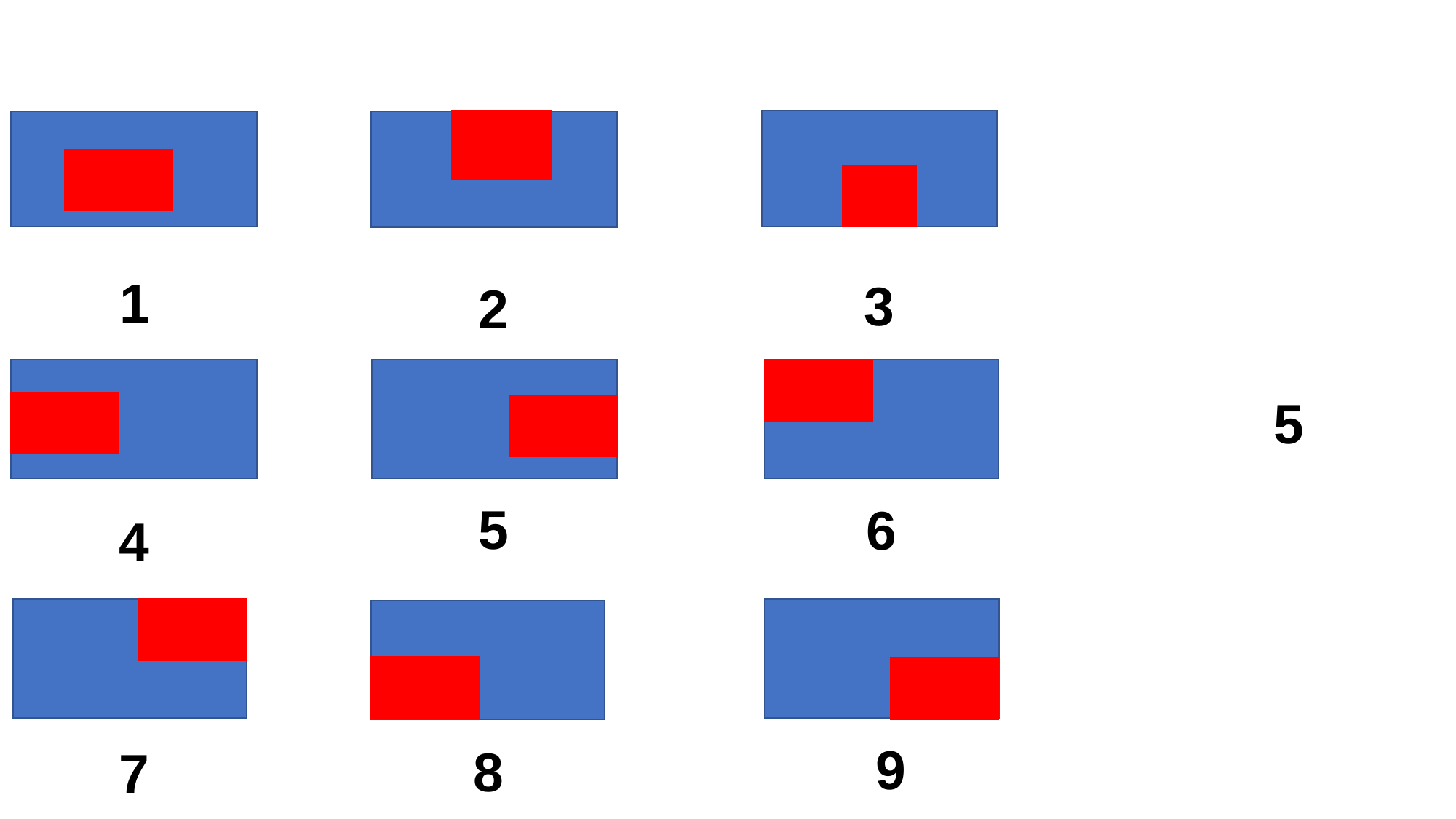

1
3
2

5

5
6
4

9
8
7